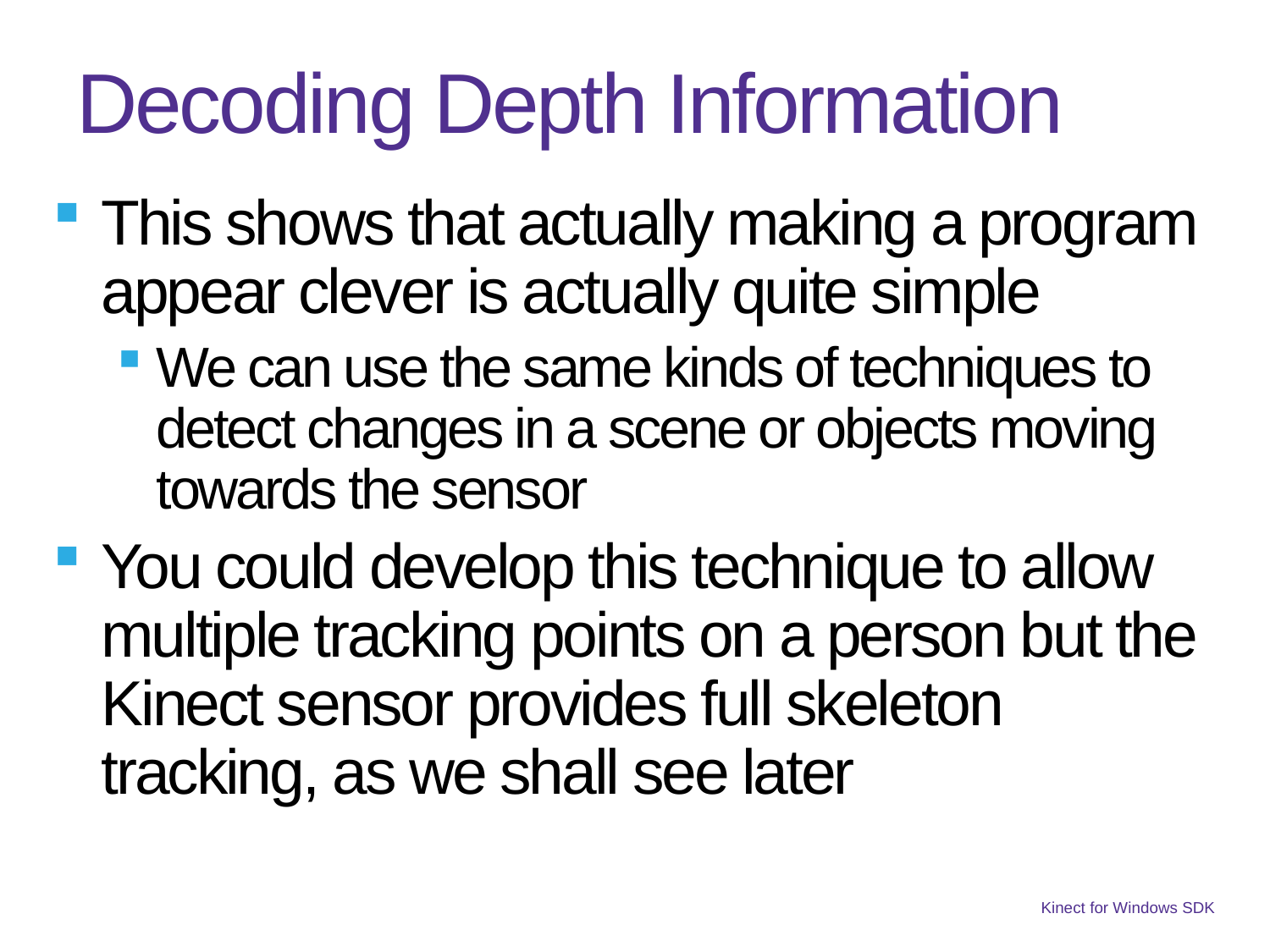

# Decoding Depth Information
This shows that actually making a program appear clever is actually quite simple
We can use the same kinds of techniques to detect changes in a scene or objects moving towards the sensor
You could develop this technique to allow multiple tracking points on a person but the Kinect sensor provides full skeleton tracking, as we shall see later